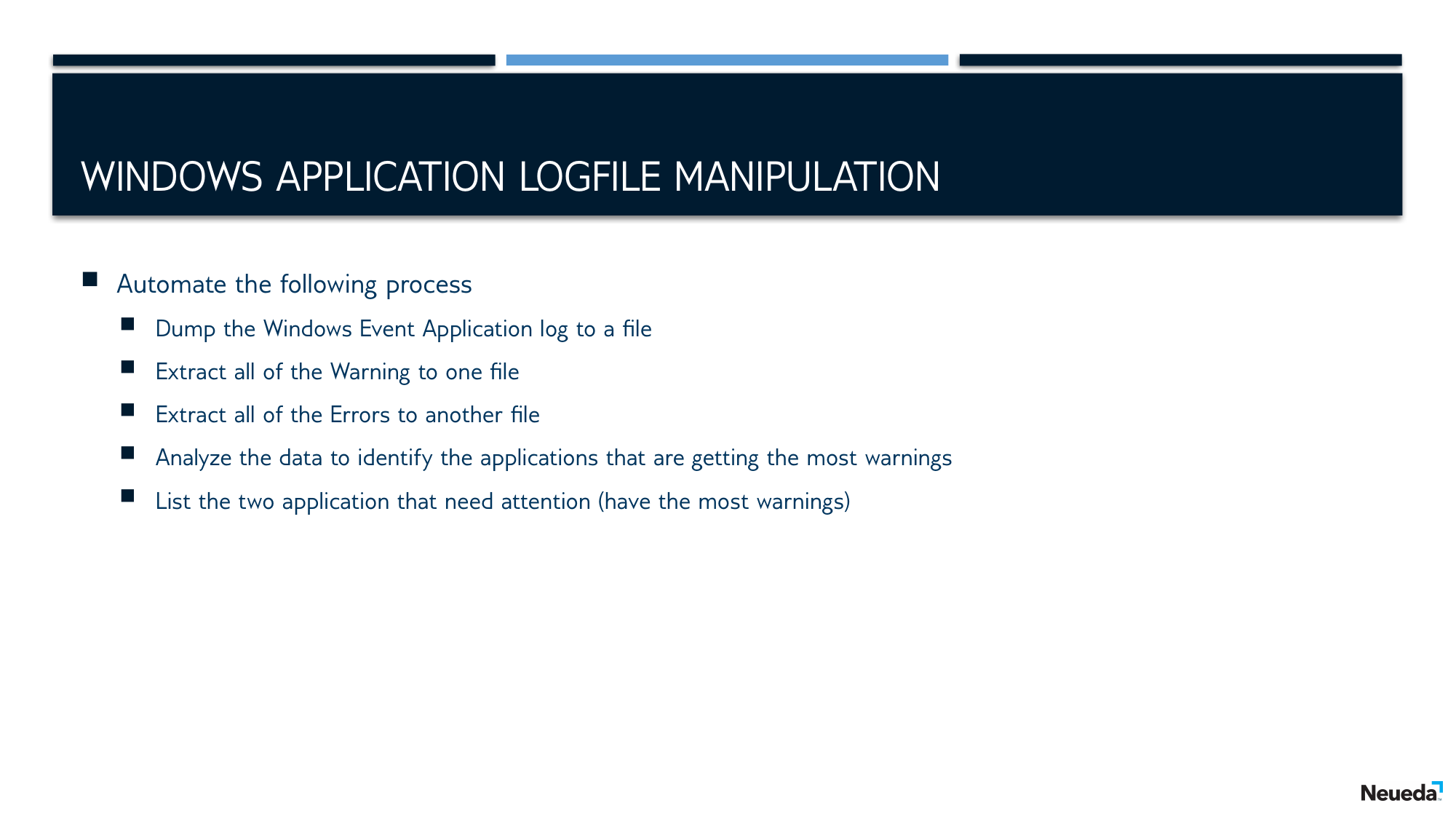

# Windows Application Logfile Manipulation
Automate the following process
Dump the Windows Event Application log to a file
Extract all of the Warning to one file
Extract all of the Errors to another file
Analyze the data to identify the applications that are getting the most warnings
List the two application that need attention (have the most warnings)